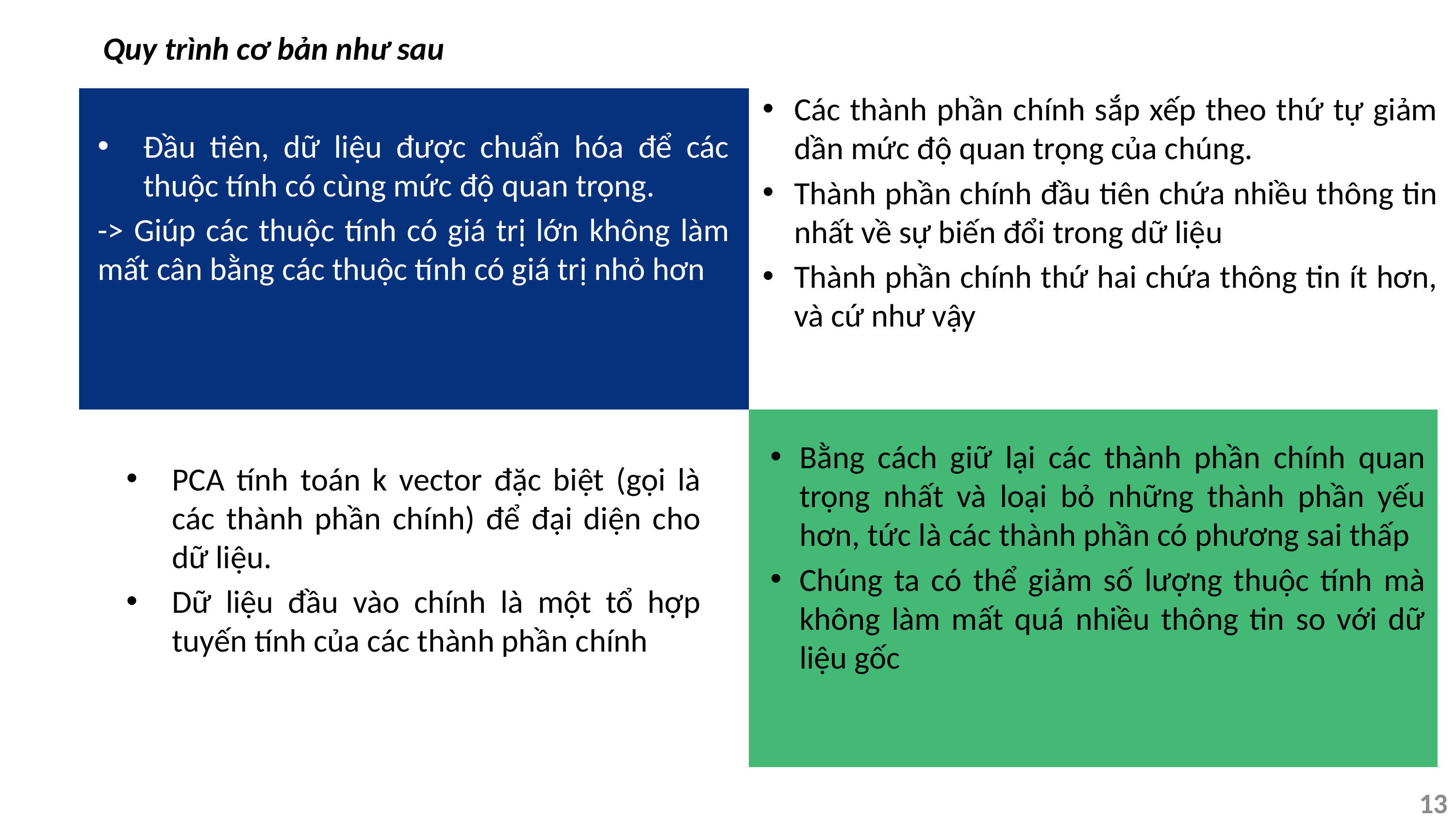

Quy trình cơ bản như sau

Các thành phần chính sắp xếp theo thứ tự giảm dần mức độ quan trọng của chúng.
Thành phần chính đầu tiên chứa nhiều thông tin nhất về sự biến đổi trong dữ liệu
Thành phần chính thứ hai chứa thông tin ít hơn, và cứ như vậy
Đầu tiên, dữ liệu được chuẩn hóa để các thuộc tính có cùng mức độ quan trọng.
-> Giúp các thuộc tính có giá trị lớn không làm mất cân bằng các thuộc tính có giá trị nhỏ hơn

Bằng cách giữ lại các thành phần chính quan trọng nhất và loại bỏ những thành phần yếu hơn, tức là các thành phần có phương sai thấp
Chúng ta có thể giảm số lượng thuộc tính mà không làm mất quá nhiều thông tin so với dữ liệu gốc
PCA tính toán k vector đặc biệt (gọi là các thành phần chính) để đại diện cho dữ liệu.
Dữ liệu đầu vào chính là một tổ hợp tuyến tính của các thành phần chính
13